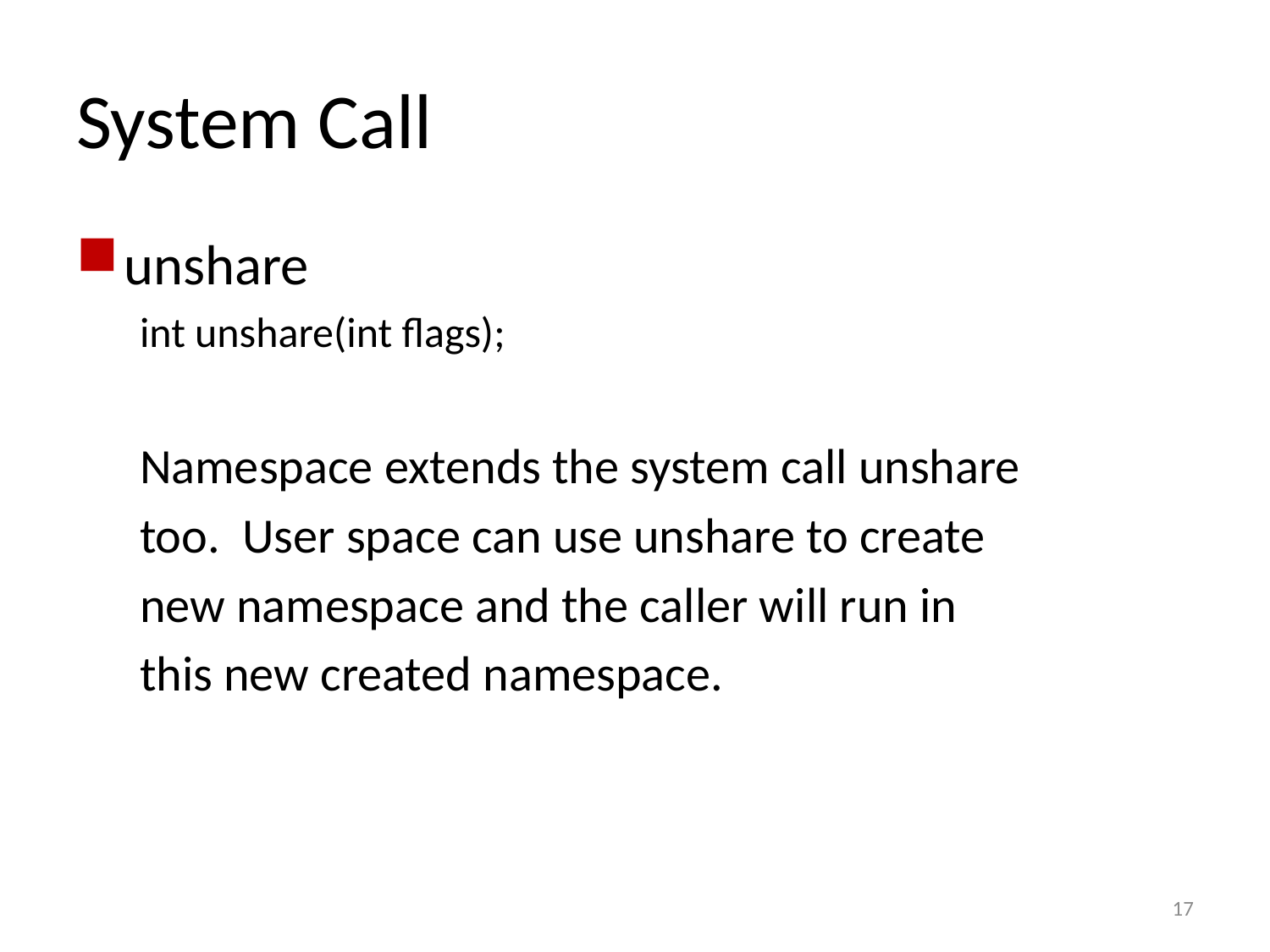

# System Call
unshare
int unshare(int flags);

Namespace extends the system call unshare
too.  User space can use unshare to create
new namespace and the caller will run in
this new created namespace.
17